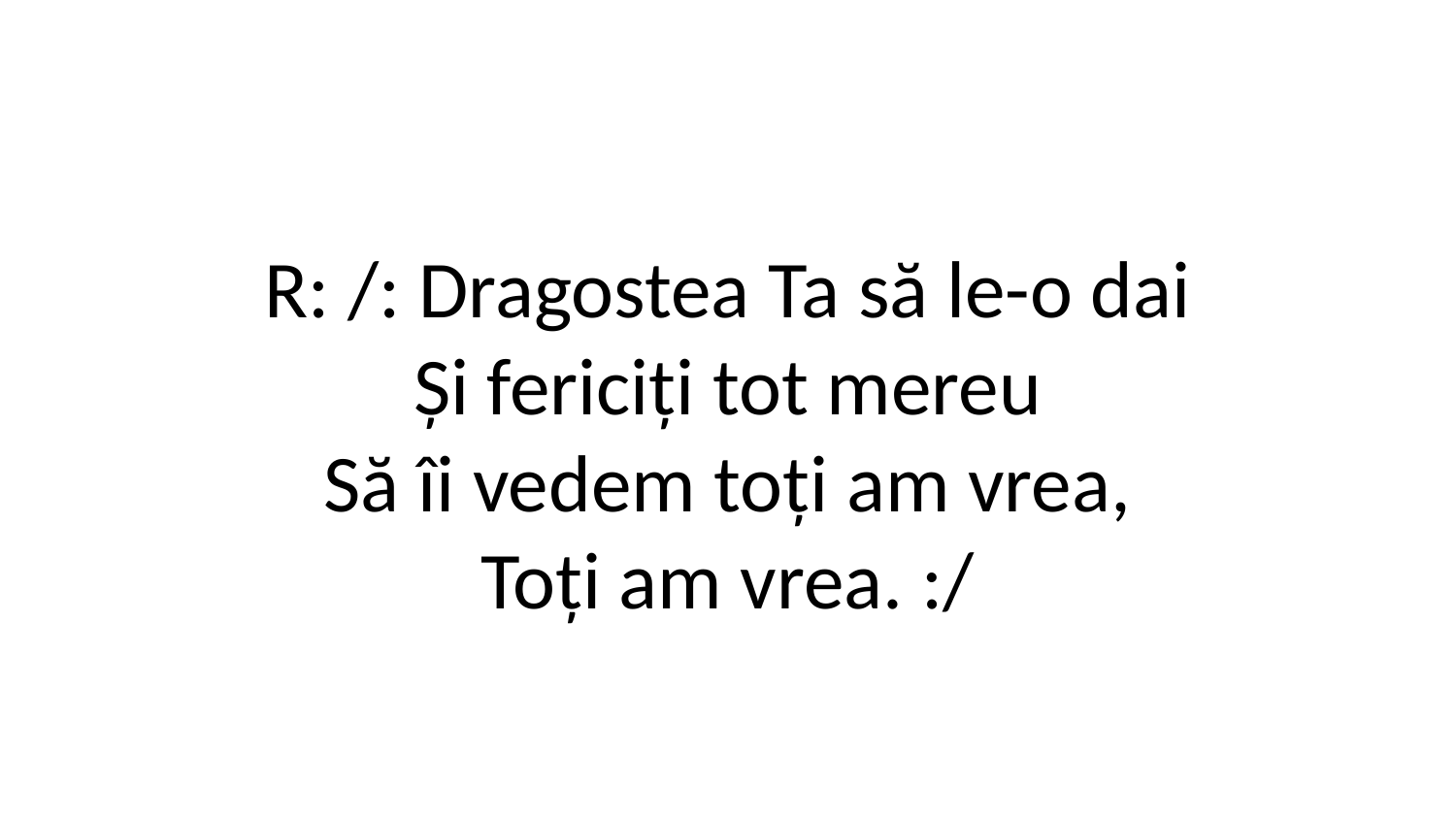

R: /: Dragostea Ta să le-o dai
Și fericiți tot mereu
Să îi vedem toți am vrea,
Toți am vrea. :/